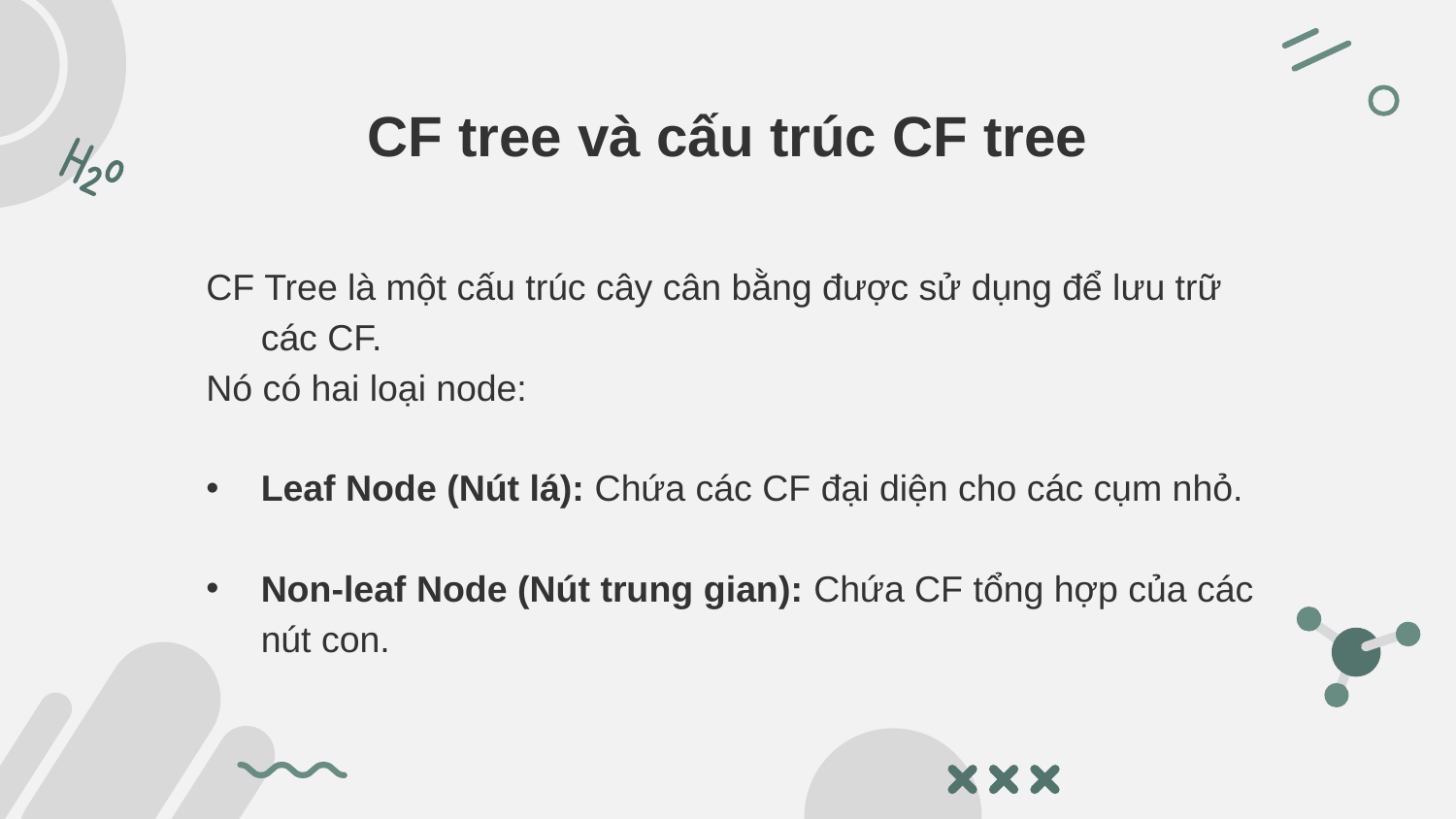

# CF tree và cấu trúc CF tree
CF Tree là một cấu trúc cây cân bằng được sử dụng để lưu trữ các CF.
Nó có hai loại node:

Leaf Node (Nút lá): Chứa các CF đại diện cho các cụm nhỏ.

Non-leaf Node (Nút trung gian): Chứa CF tổng hợp của các nút con.